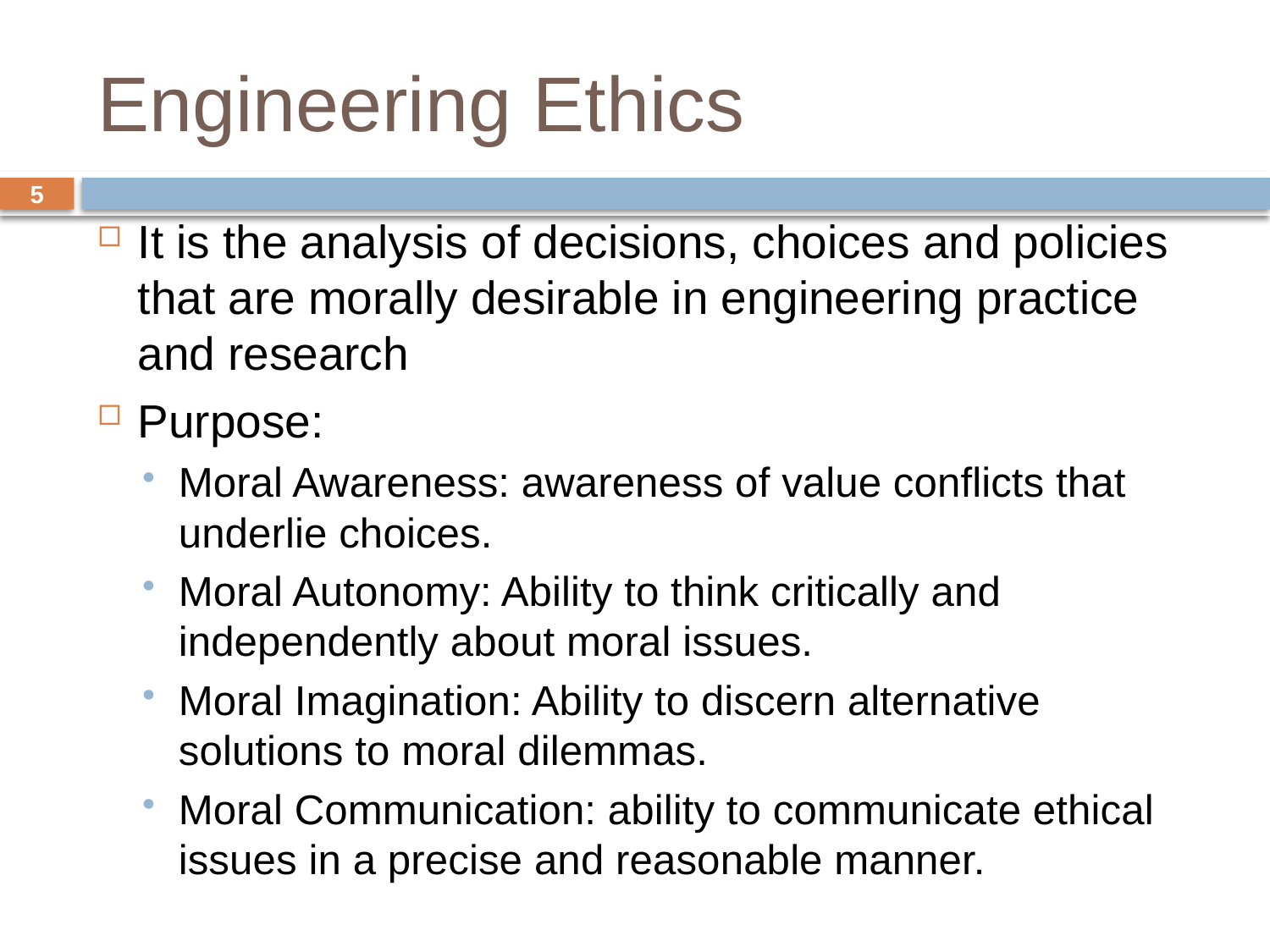

# Engineering Ethics
5
It is the analysis of decisions, choices and policies that are morally desirable in engineering practice and research
Purpose:
Moral Awareness: awareness of value conflicts that underlie choices.
Moral Autonomy: Ability to think critically and independently about moral issues.
Moral Imagination: Ability to discern alternative solutions to moral dilemmas.
Moral Communication: ability to communicate ethical issues in a precise and reasonable manner.